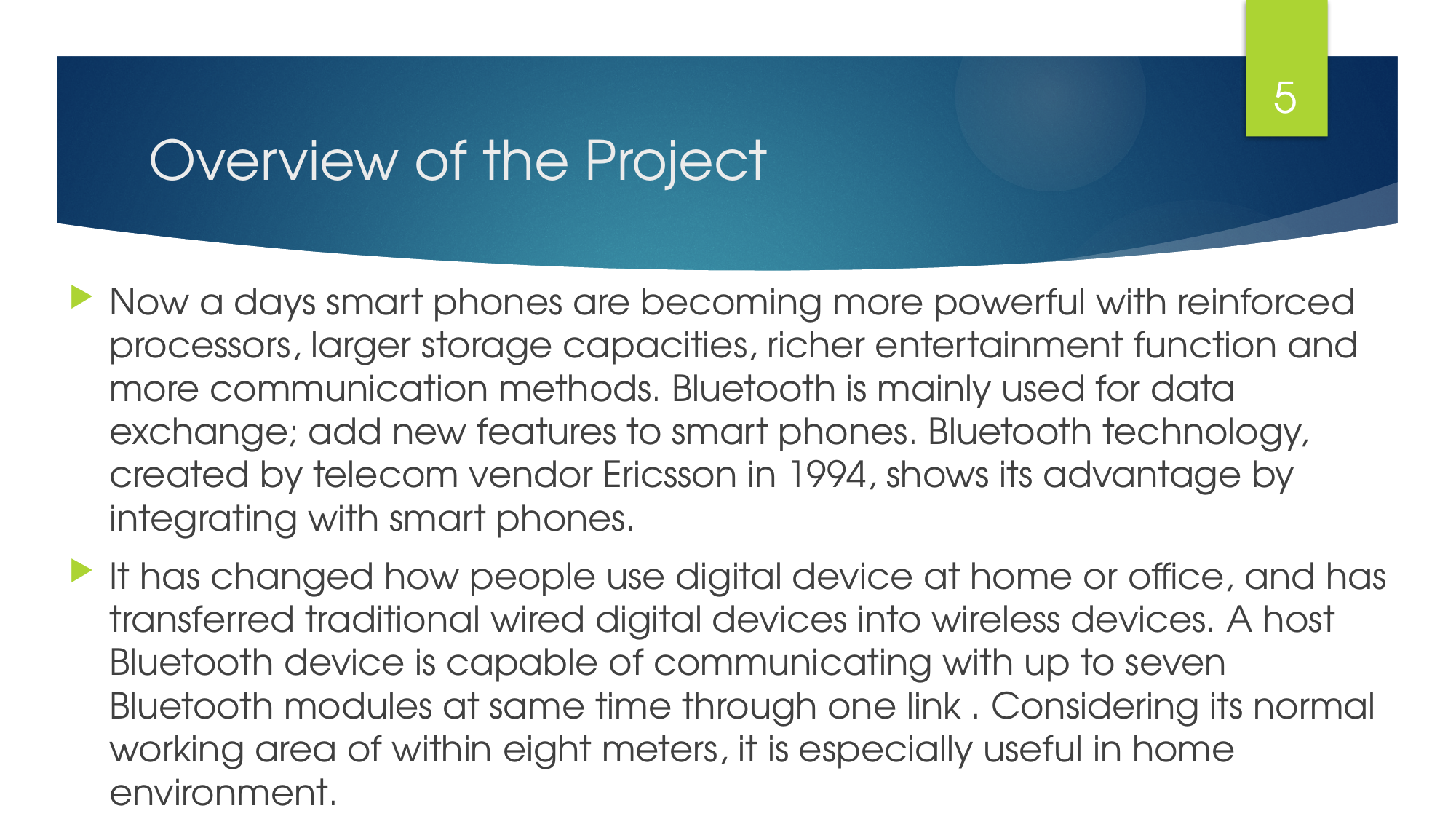

5
# Overview of the Project
Now a days smart phones are becoming more powerful with reinforced processors, larger storage capacities, richer entertainment function and more communication methods. Bluetooth is mainly used for data exchange; add new features to smart phones. Bluetooth technology, created by telecom vendor Ericsson in 1994, shows its advantage by integrating with smart phones.
It has changed how people use digital device at home or office, and has transferred traditional wired digital devices into wireless devices. A host Bluetooth device is capable of communicating with up to seven Bluetooth modules at same time through one link . Considering its normal working area of within eight meters, it is especially useful in home environment.